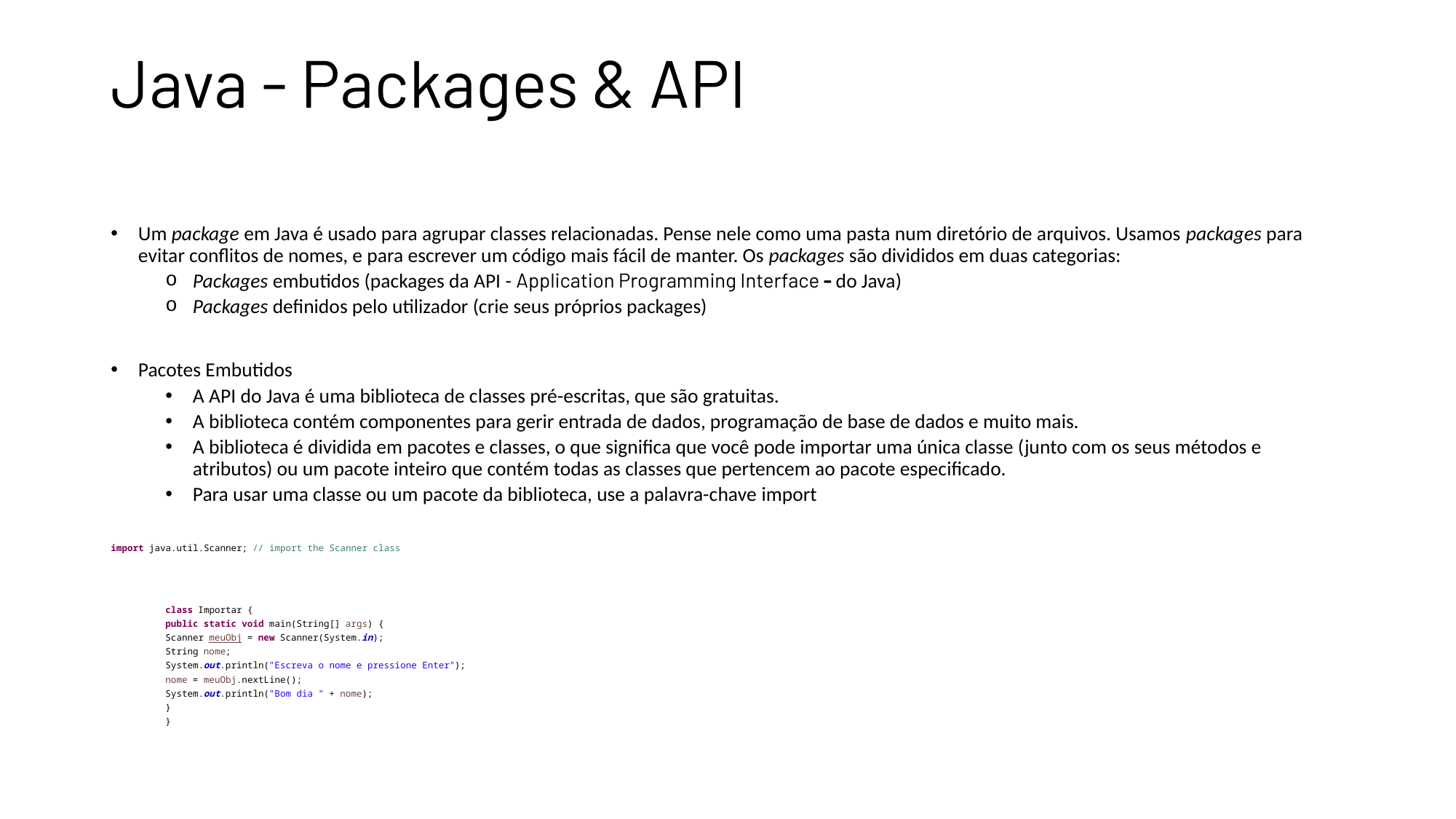

# Java - Packages & API

Um package em Java é usado para agrupar classes relacionadas. Pense nele como uma pasta num diretório de arquivos. Usamos packages para evitar conflitos de nomes, e para escrever um código mais fácil de manter. Os packages são divididos em duas categorias:
Packages embutidos (packages da API - Application Programming Interface - do Java)
Packages definidos pelo utilizador (crie seus próprios packages)

Pacotes Embutidos
A API do Java é uma biblioteca de classes pré-escritas, que são gratuitas.
A biblioteca contém componentes para gerir entrada de dados, programação de base de dados e muito mais.
A biblioteca é dividida em pacotes e classes, o que significa que você pode importar uma única classe (junto com os seus métodos e atributos) ou um pacote inteiro que contém todas as classes que pertencem ao pacote especificado.
Para usar uma classe ou um pacote da biblioteca, use a palavra-chave import

import java.util.Scanner; // import the Scanner class

class Importar {
public static void main(String[] args) {
Scanner meuObj = new Scanner(System.in);
String nome;
System.out.println("Escreva o nome e pressione Enter");
nome = meuObj.nextLine();
System.out.println("Bom dia " + nome);
}
}